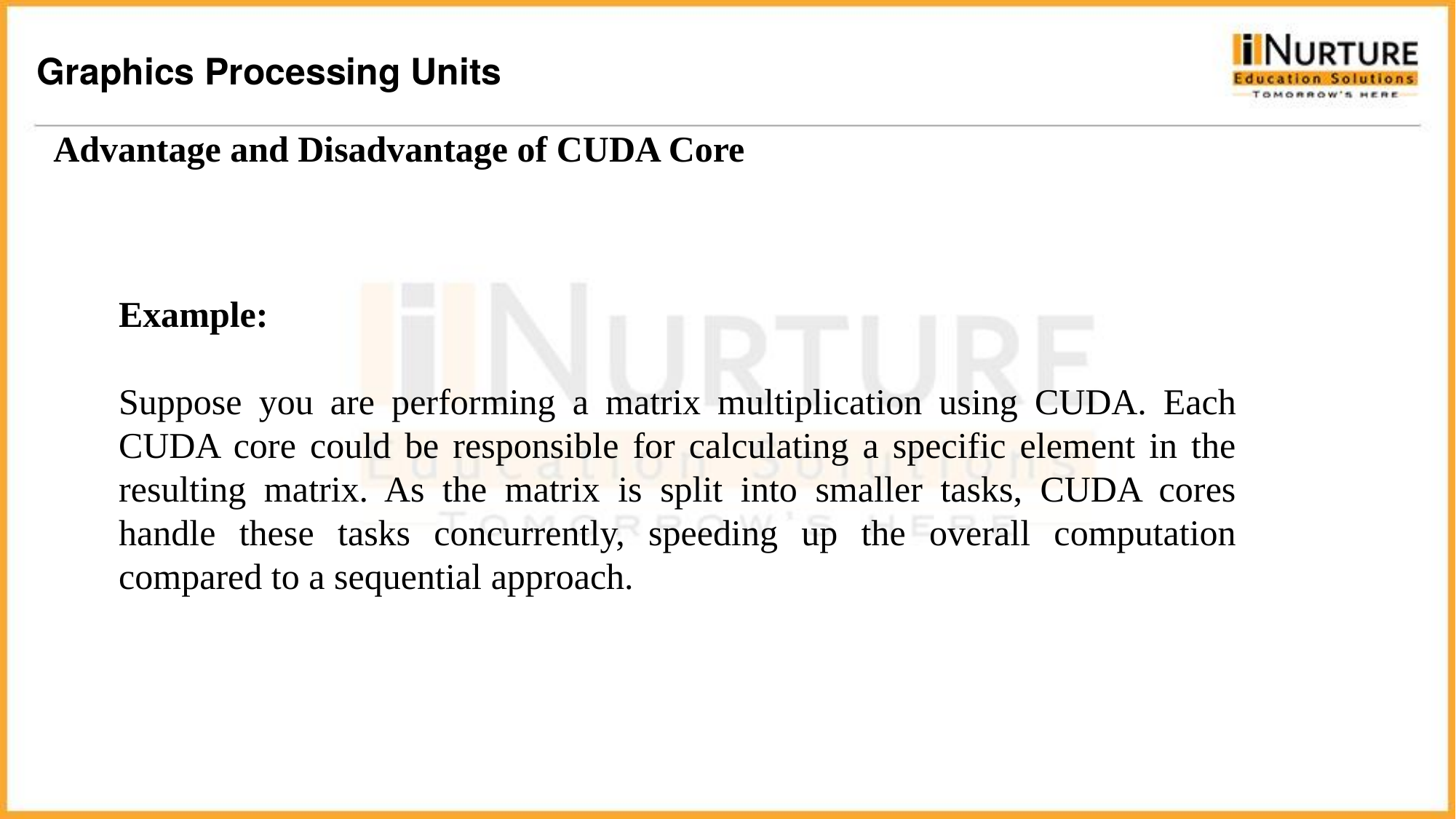

Graphics Processing Units
Advantage and Disadvantage of CUDA Core
Example:

Suppose you are performing a matrix multiplication using CUDA. Each CUDA core could be responsible for calculating a specific element in the resulting matrix. As the matrix is split into smaller tasks, CUDA cores handle these tasks concurrently, speeding up the overall computation compared to a sequential approach.